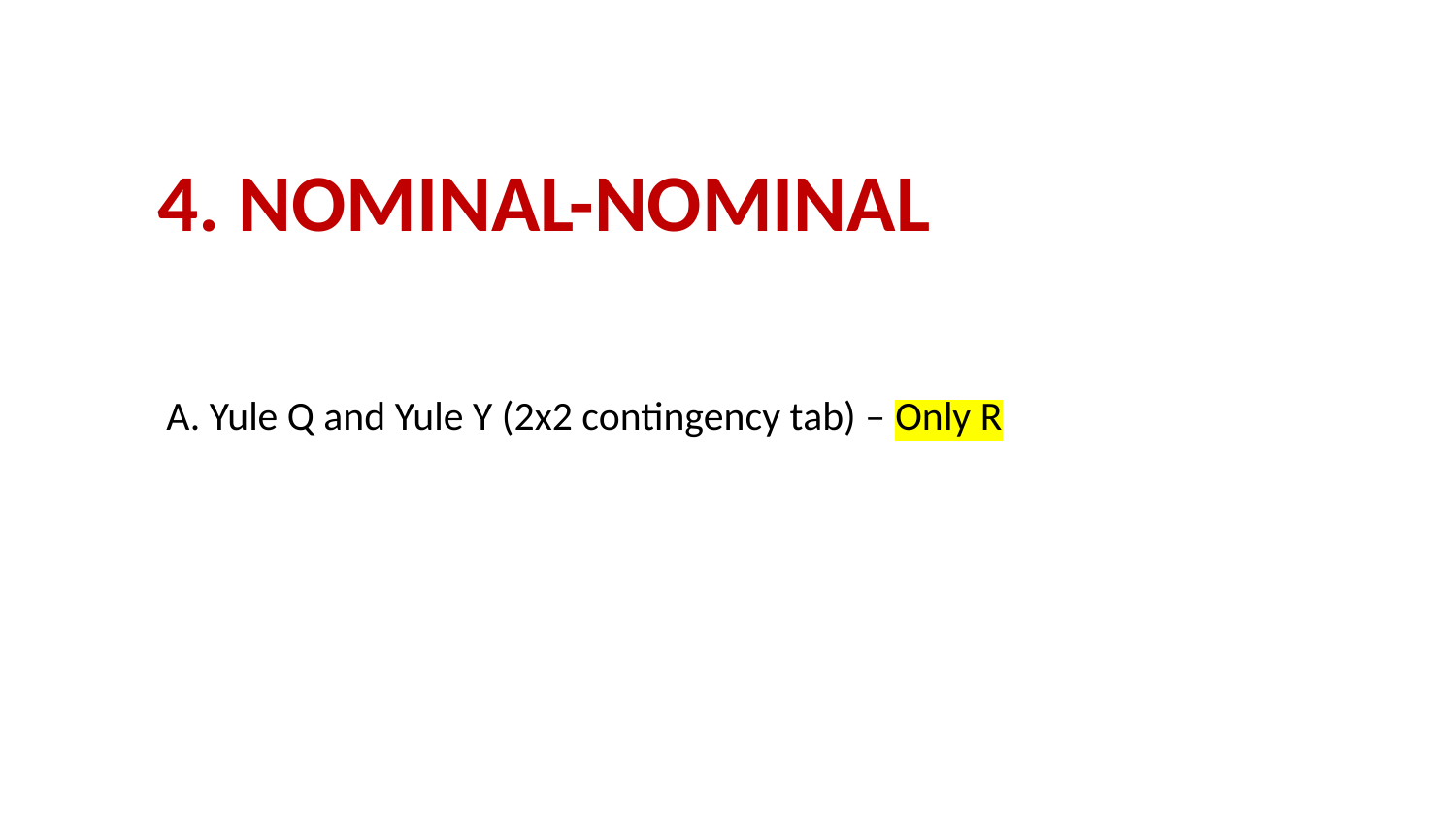

# 4. Nominal-Nominal
A. Yule Q and Yule Y (2x2 contingency tab) – Only R